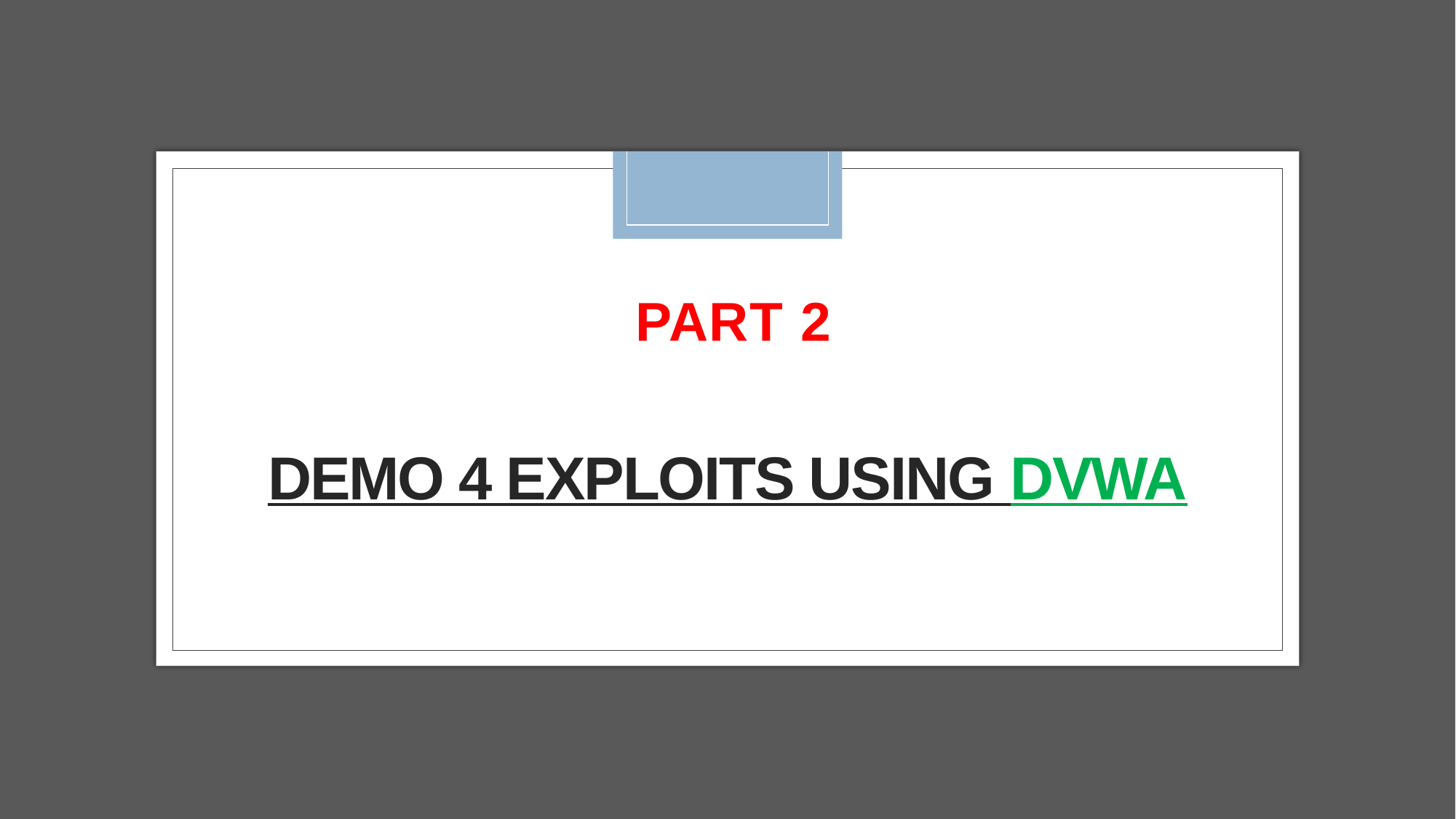

PART 2
# DEMO 4 EXPLOITS USING DVWA